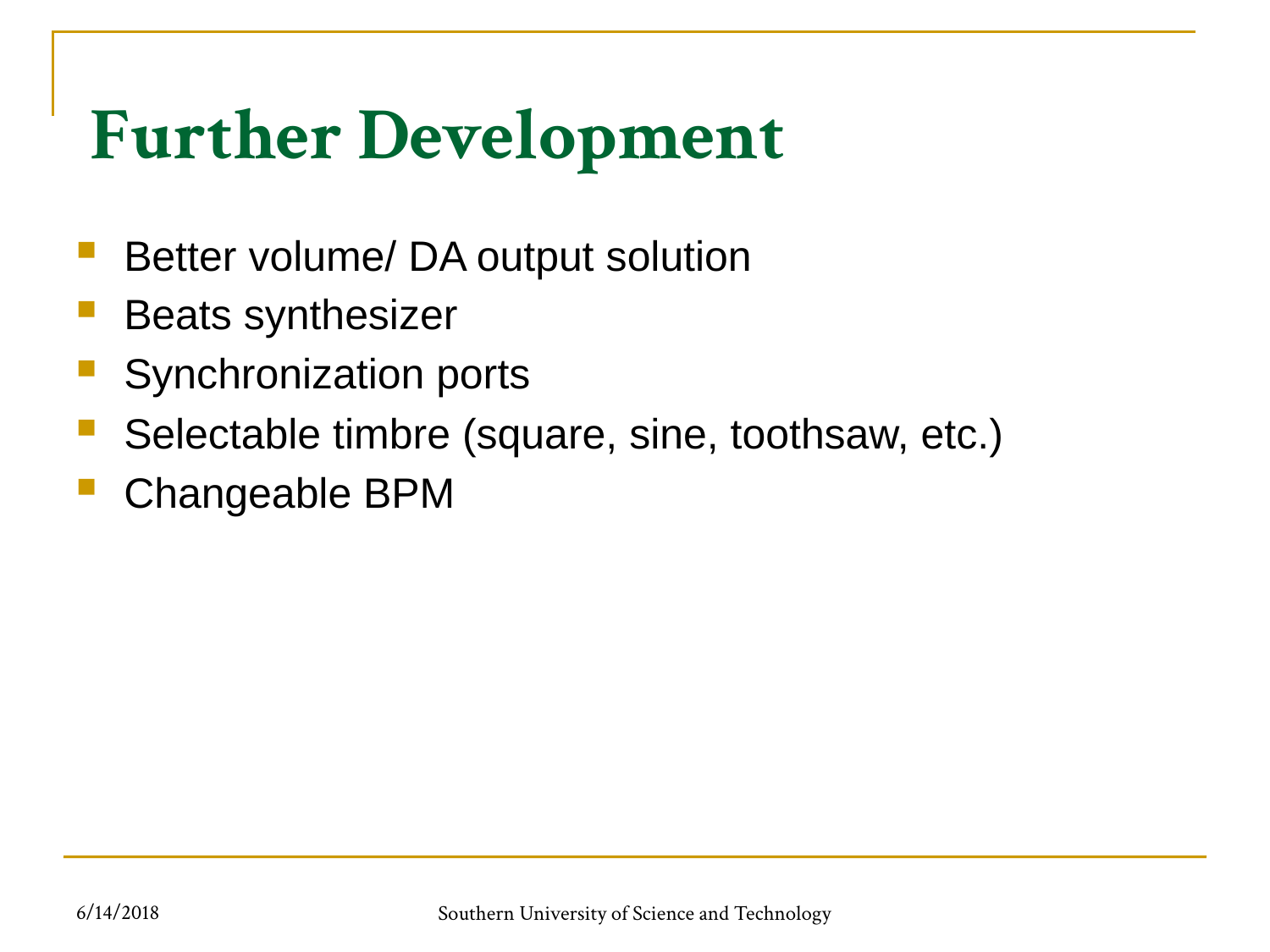

Further Development
Better volume/ DA output solution
Beats synthesizer
Synchronization ports
Selectable timbre (square, sine, toothsaw, etc.)
Changeable BPM

6/14/2018
Southern University of Science and Technology